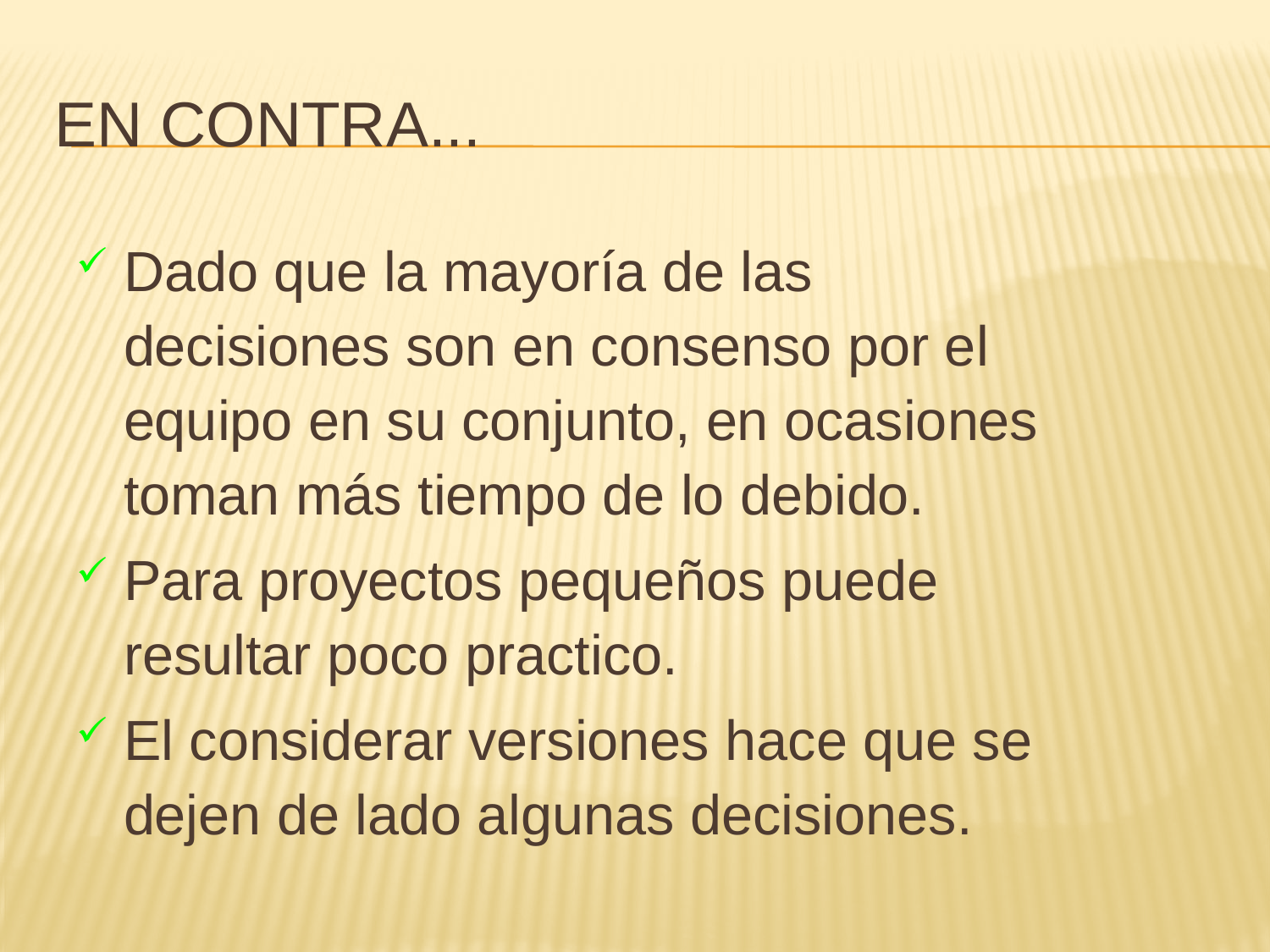

# En Contra...
Dado que la mayoría de las decisiones son en consenso por el equipo en su conjunto, en ocasiones toman más tiempo de lo debido.
Para proyectos pequeños puede resultar poco practico.
El considerar versiones hace que se dejen de lado algunas decisiones.